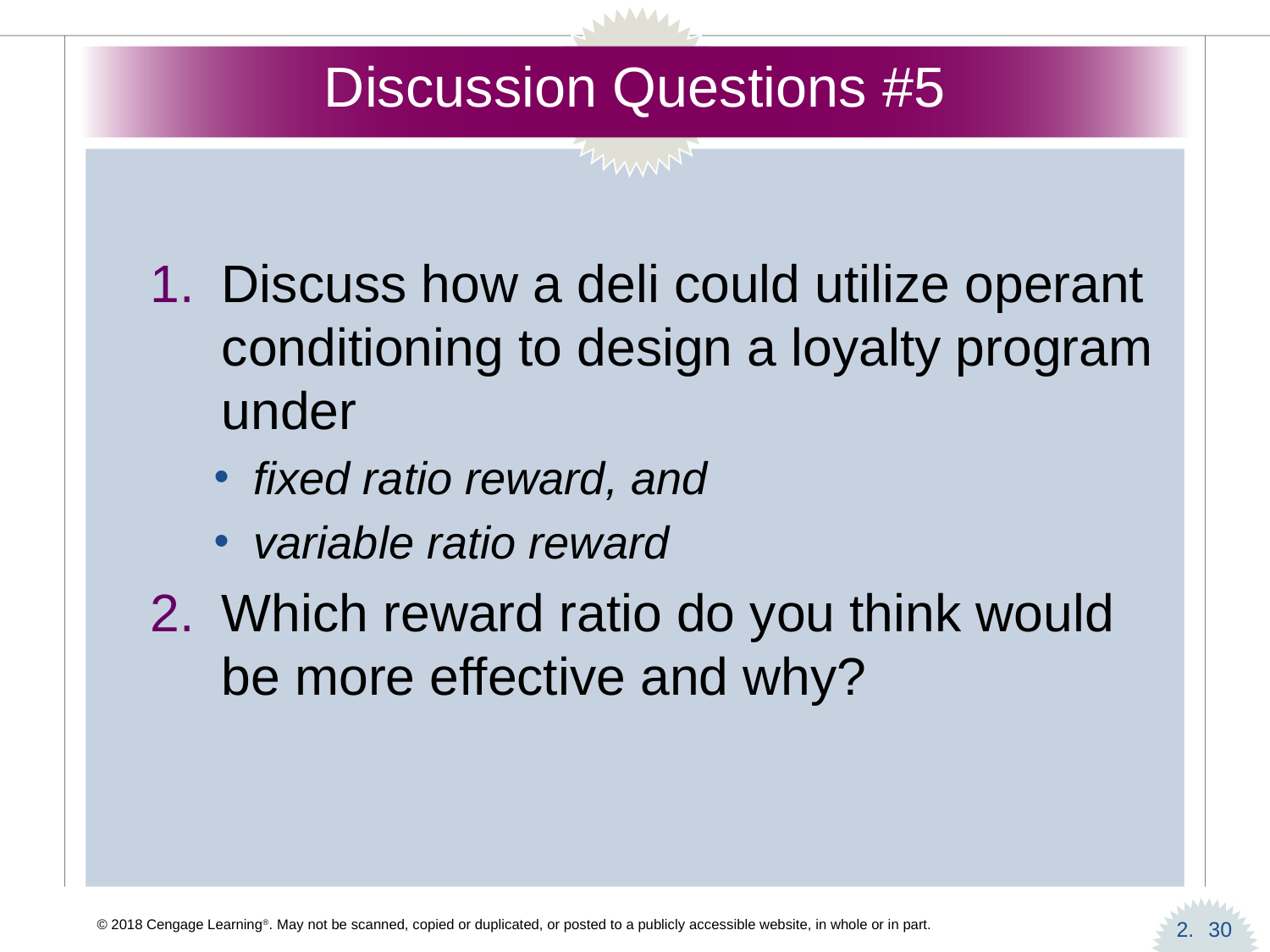

# Discussion Questions #5
Discuss how a deli could utilize operant conditioning to design a loyalty program under
fixed ratio reward, and
variable ratio reward
Which reward ratio do you think would be more effective and why?

30